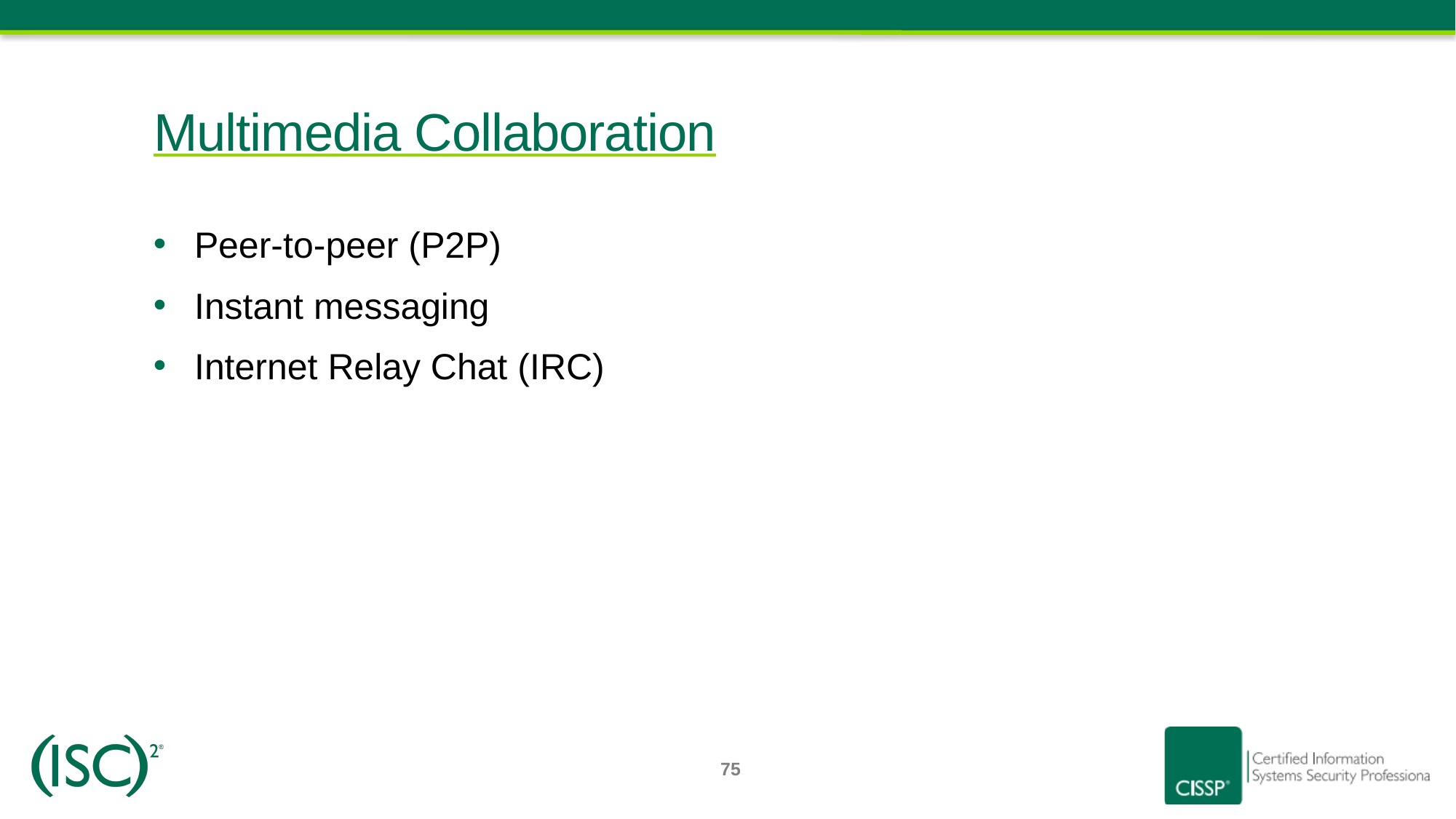

# Multimedia Collaboration
Peer-to-peer (P2P)
Instant messaging
Internet Relay Chat (IRC)